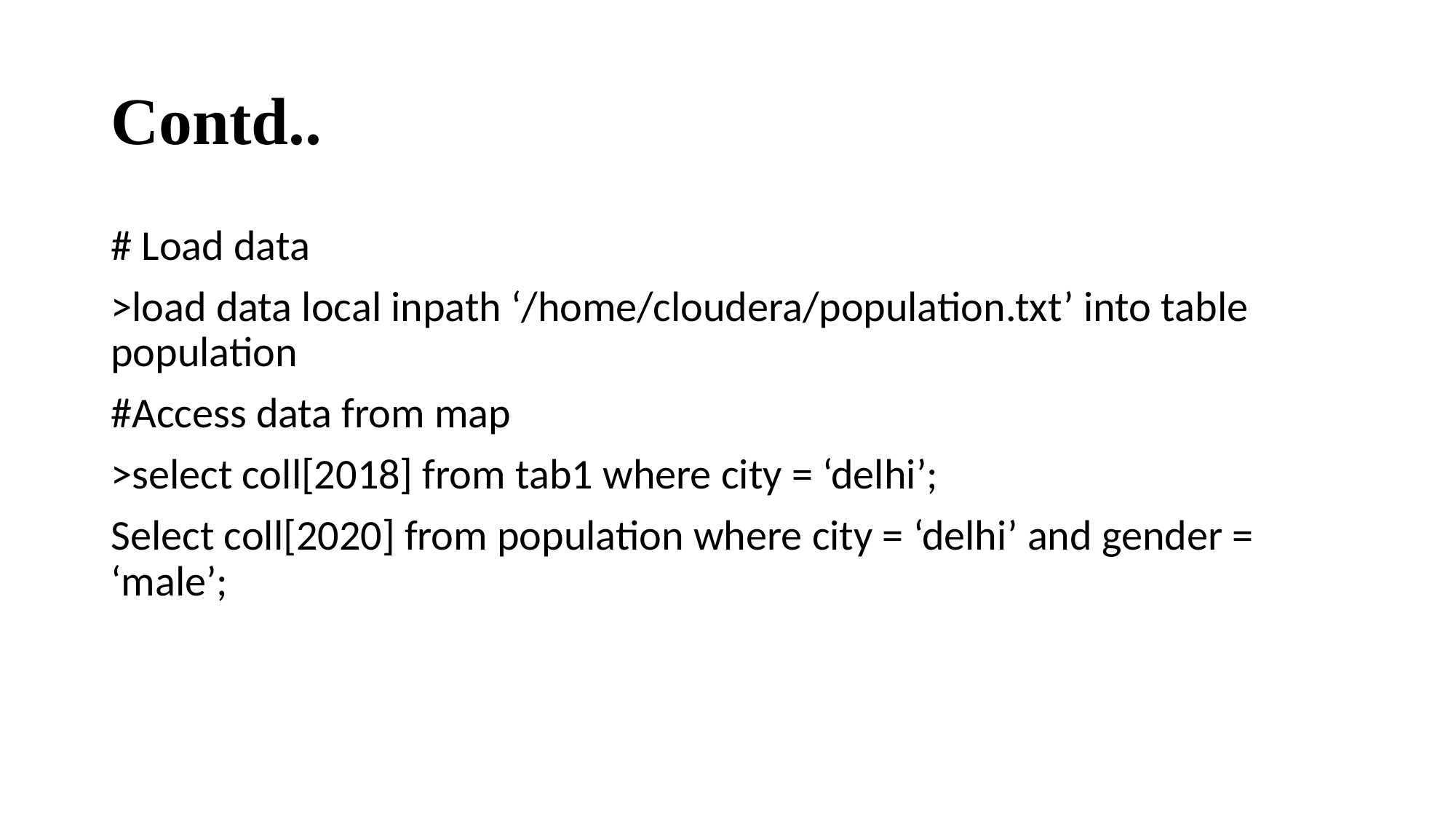

# Contd..
# Load data
>load data local inpath ‘/home/cloudera/population.txt’ into table population
#Access data from map
>select coll[2018] from tab1 where city = ‘delhi’;
Select coll[2020] from population where city = ‘delhi’ and gender = ‘male’;